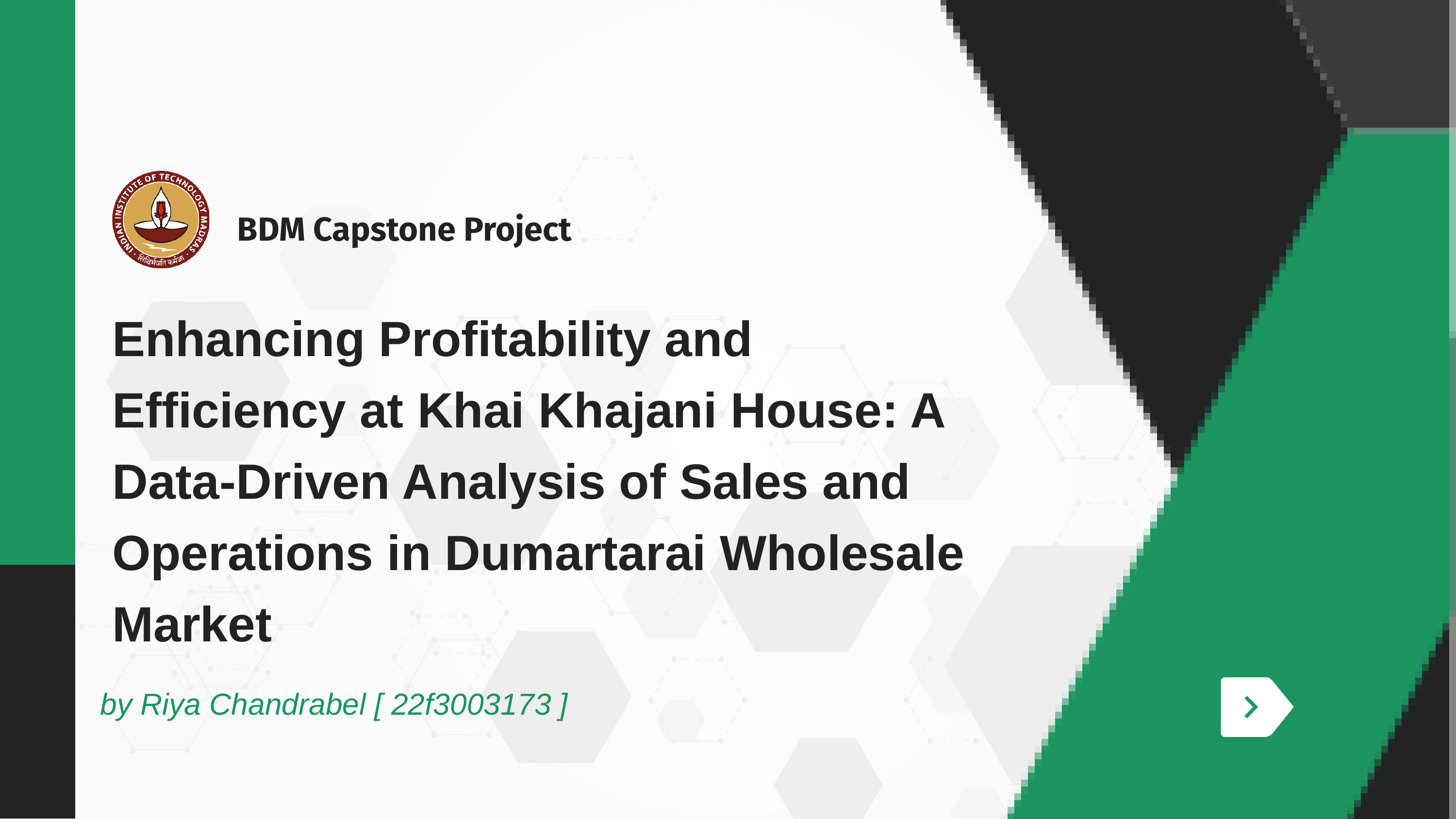

BDM Capstone Project
Enhancing Profitability and Efficiency at Khai Khajani House: A Data-Driven Analysis of Sales and Operations in Dumartarai Wholesale Market

by Riya Chandrabel [ 22f3003173 ]